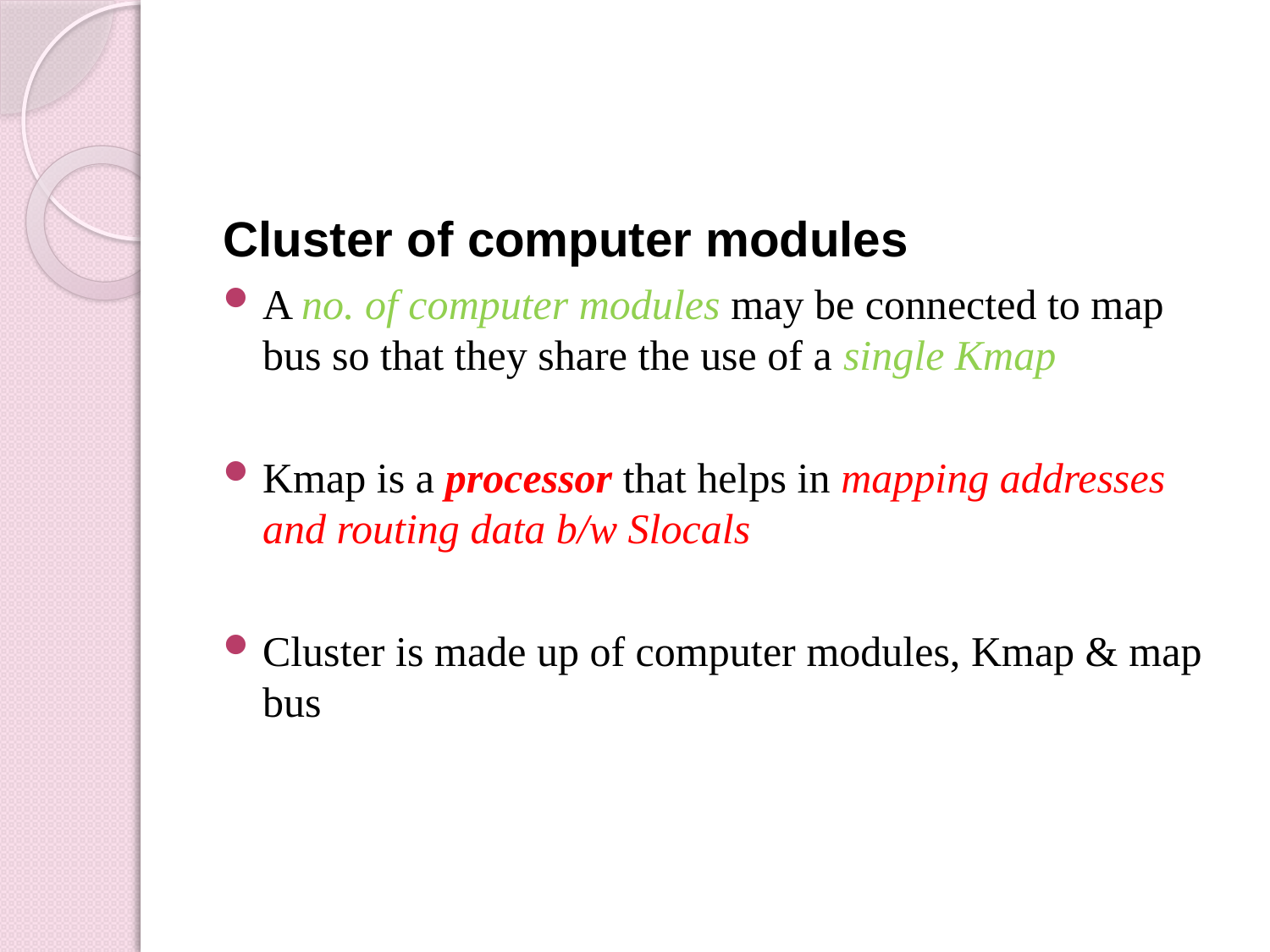

#
Cluster of computer modules
A no. of computer modules may be connected to map bus so that they share the use of a single Kmap

Kmap is a processor that helps in mapping addresses and routing data b/w Slocals

Cluster is made up of computer modules, Kmap & map bus